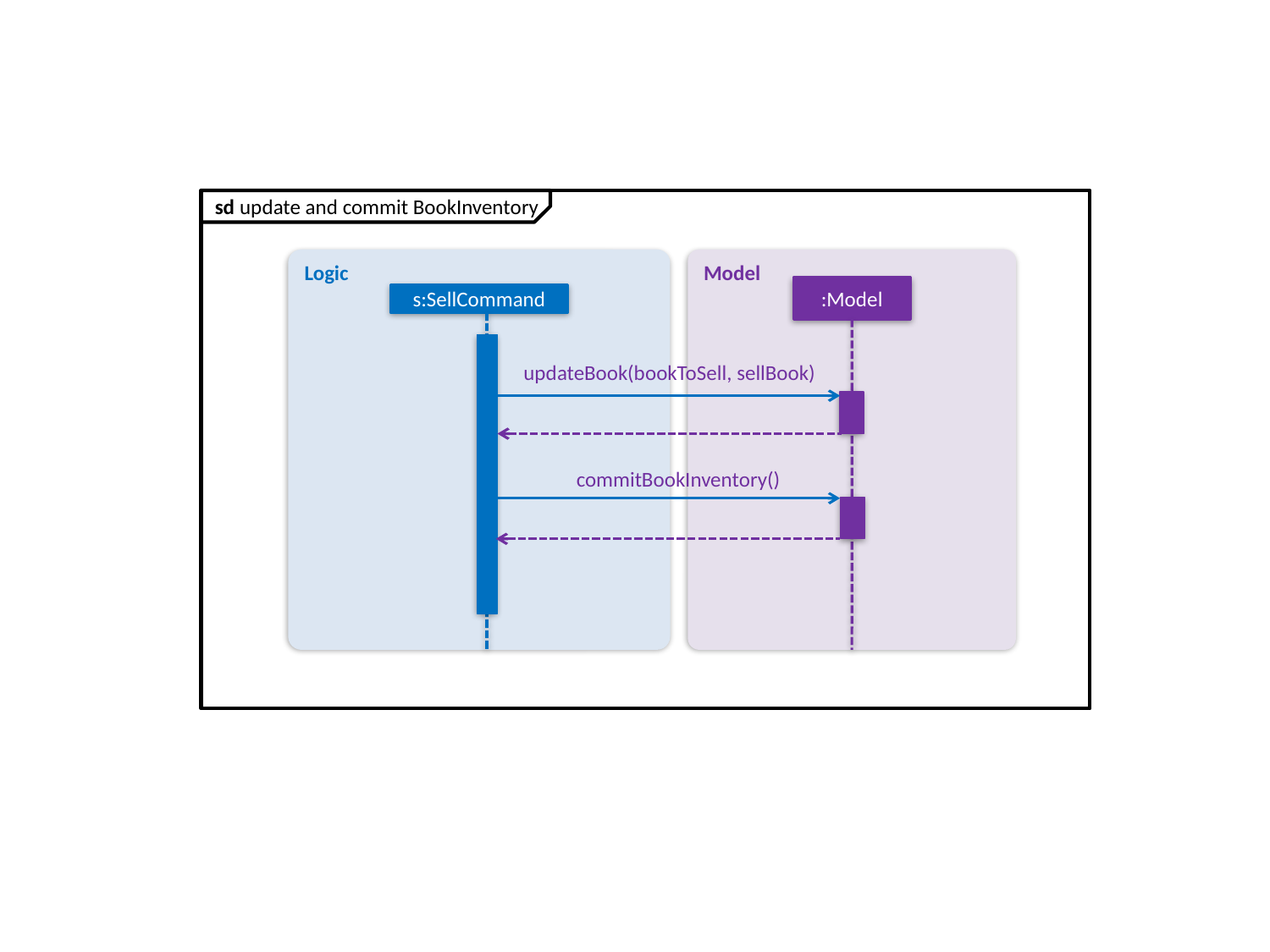

sd update and commit BookInventory

Logic
Model
:Model
s:SellCommand

updateBook(bookToSell, sellBook)

commitBookInventory()